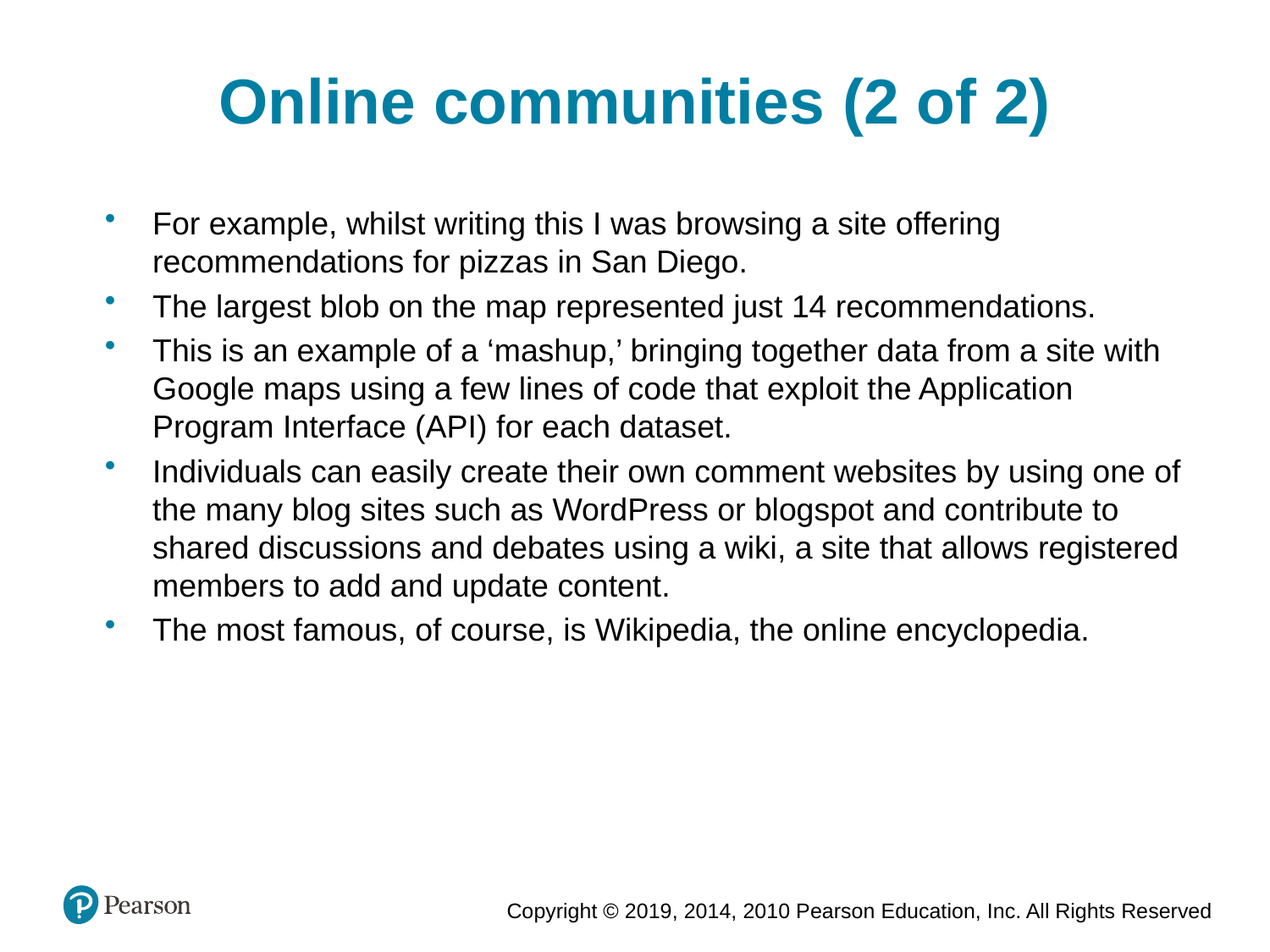

Online communities (2 of 2)
For example, whilst writing this I was browsing a site offering recommendations for pizzas in San Diego.
The largest blob on the map represented just 14 recommendations.
This is an example of a ‘mashup,’ bringing together data from a site with Google maps using a few lines of code that exploit the Application Program Interface (API) for each dataset.
Individuals can easily create their own comment websites by using one of the many blog sites such as WordPress or blogspot and contribute to shared discussions and debates using a wiki, a site that allows registered members to add and update content.
The most famous, of course, is Wikipedia, the online encyclopedia.